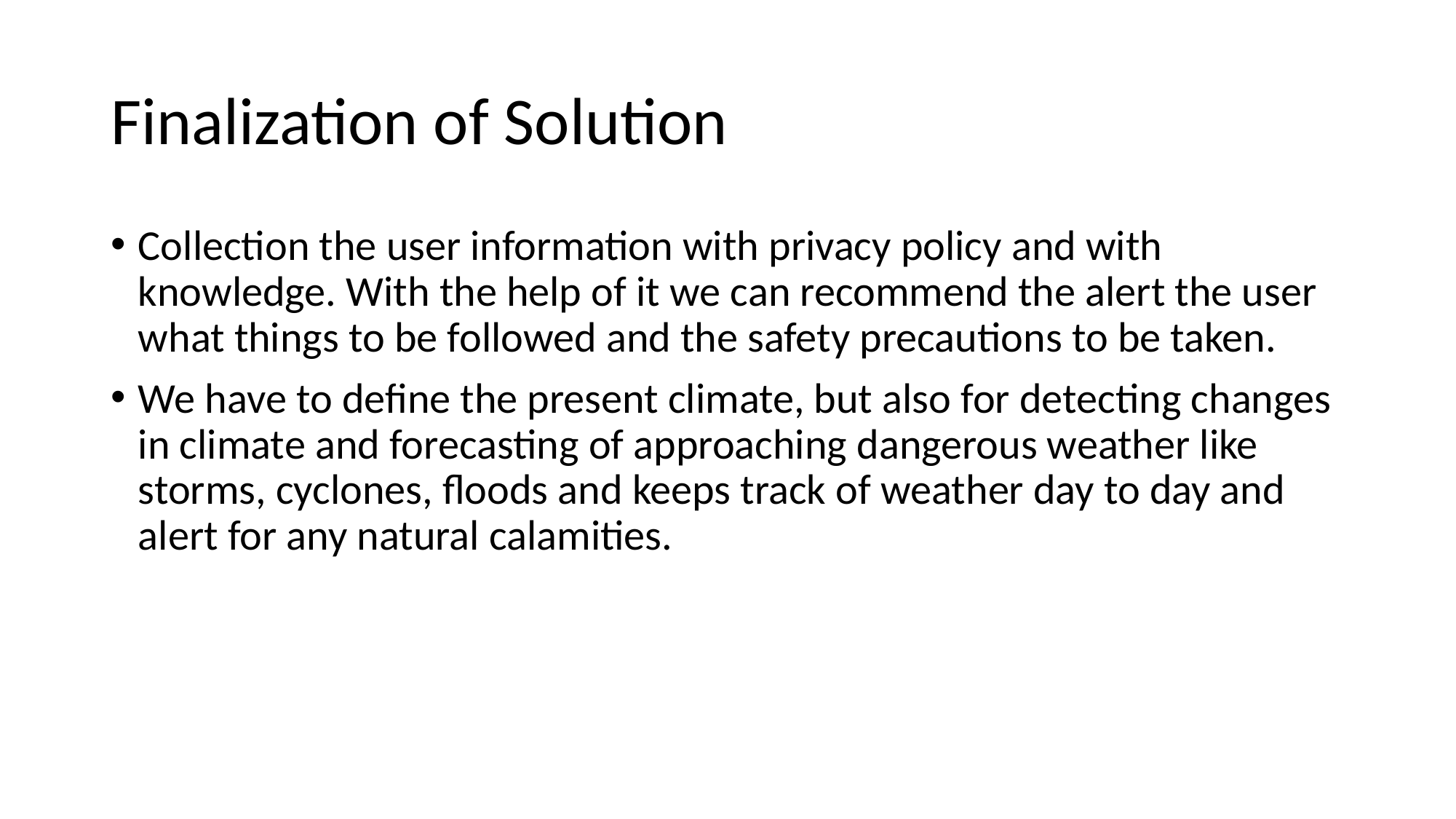

# Finalization of Solution
Collection the user information with privacy policy and with knowledge. With the help of it we can recommend the alert the user what things to be followed and the safety precautions to be taken.
We have to define the present climate, but also for detecting changes in climate and forecasting of approaching dangerous weather like storms, cyclones, floods and keeps track of weather day to day and alert for any natural calamities.